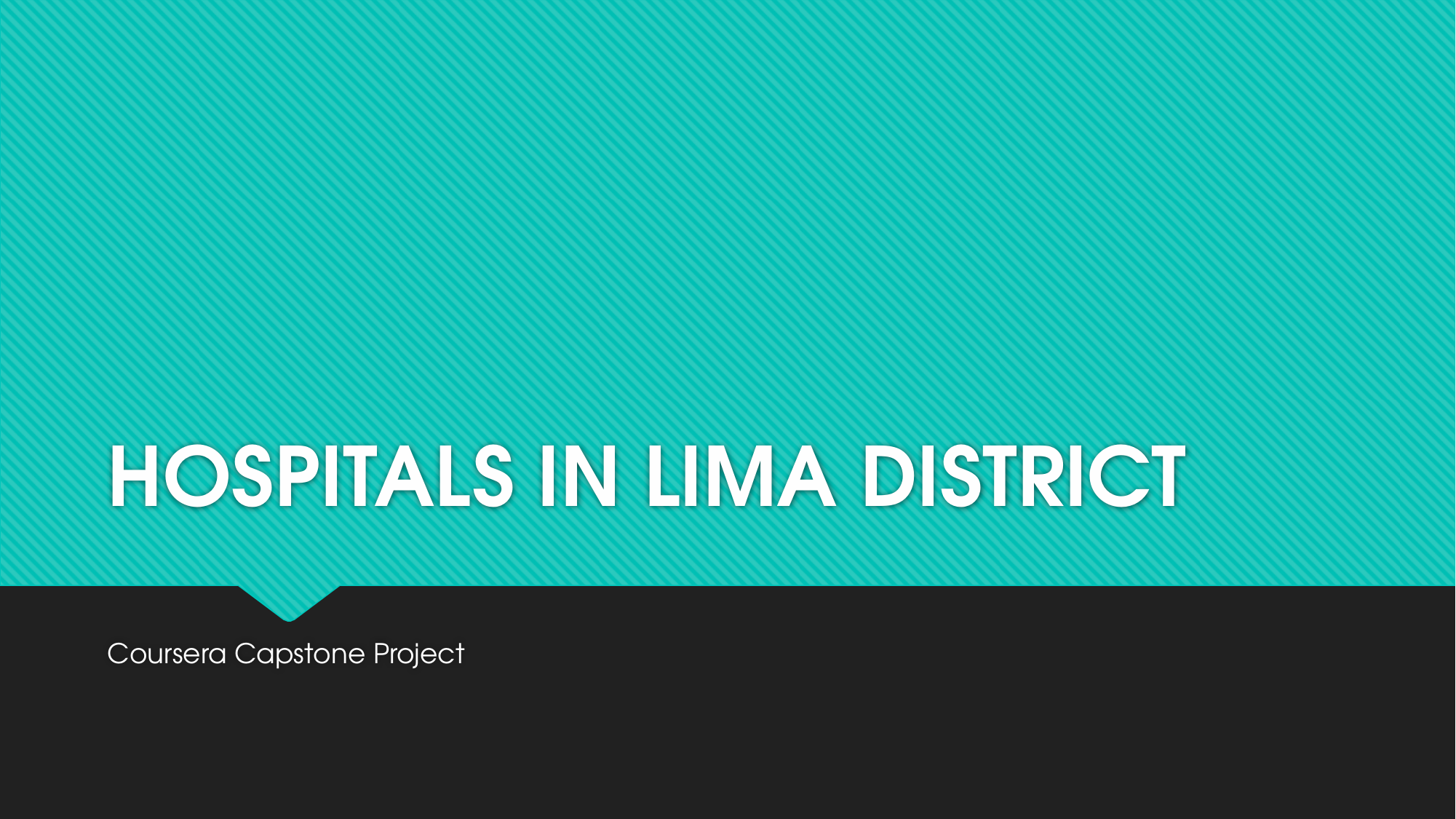

# HOSPITALS IN LIMA DISTRICT
Coursera Capstone Project